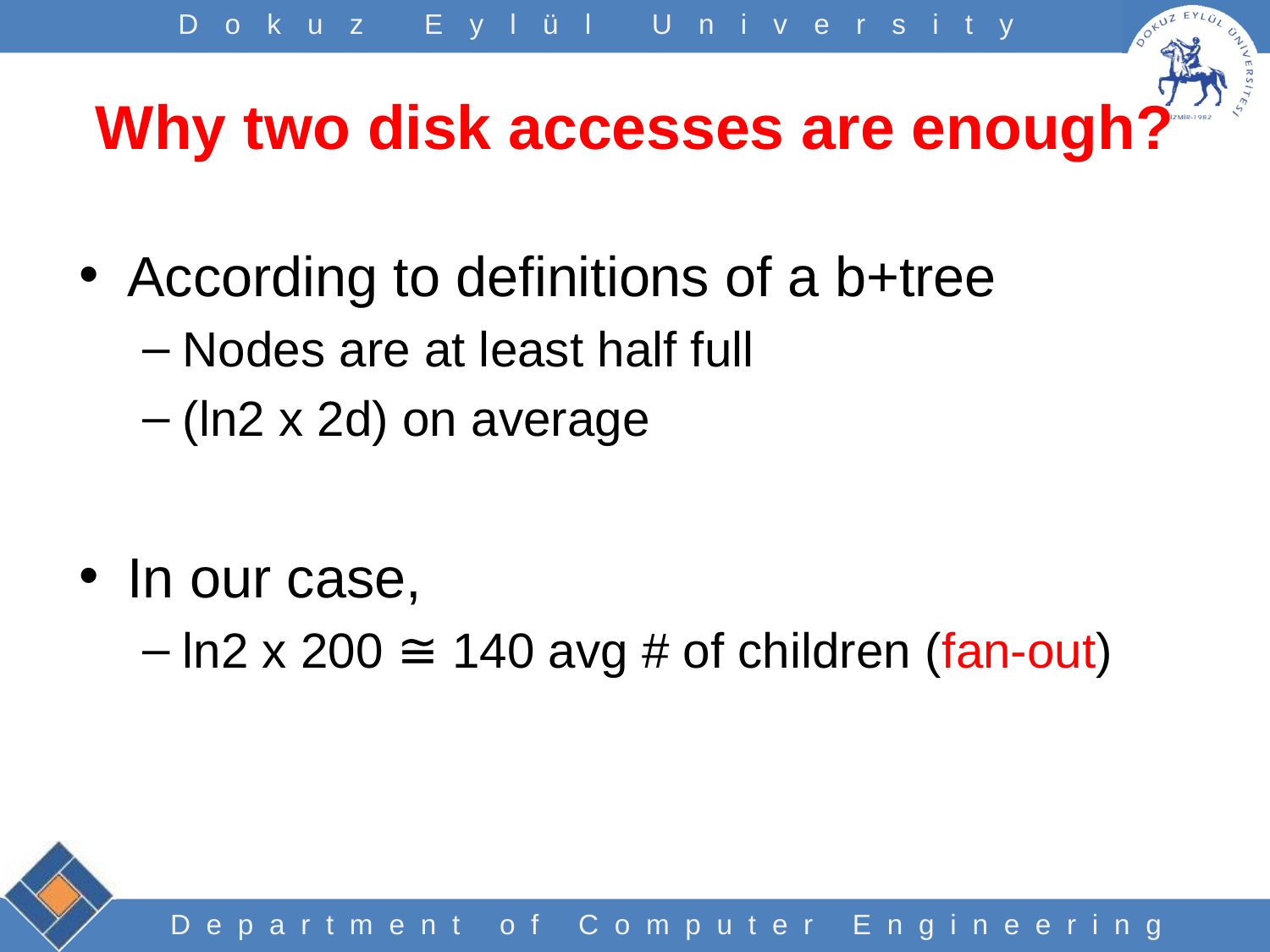

# Why two disk accesses are enough?
According to definitions of a b+tree
Nodes are at least half full
(ln2 x 2d) on average

In our case,
ln2 x 200 ≅ 140 avg # of children (fan-out)